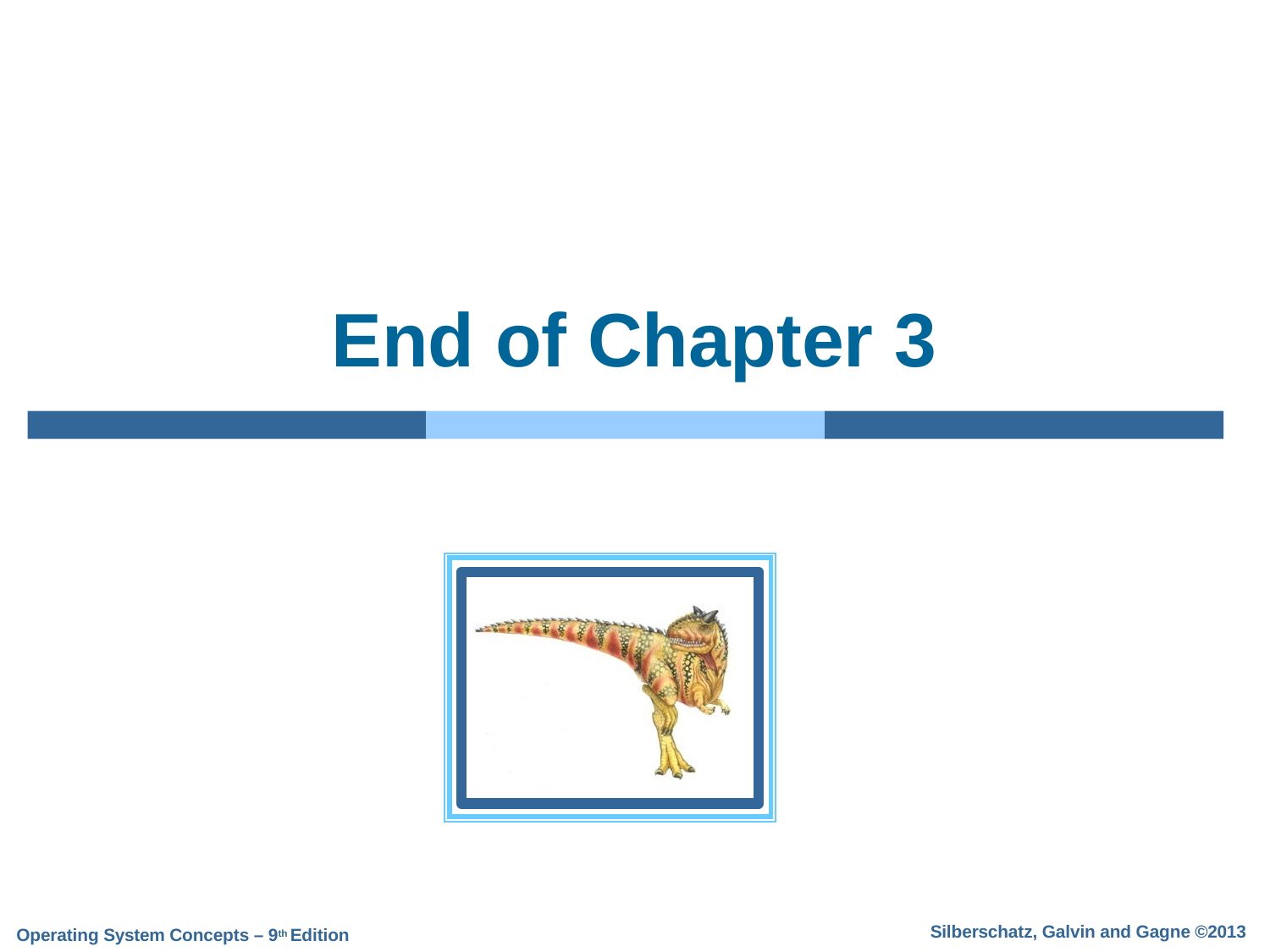

# End of Chapter 3

Silberschatz, Galvin and Gagne ©2013
Operating System Concepts – 9th Edition